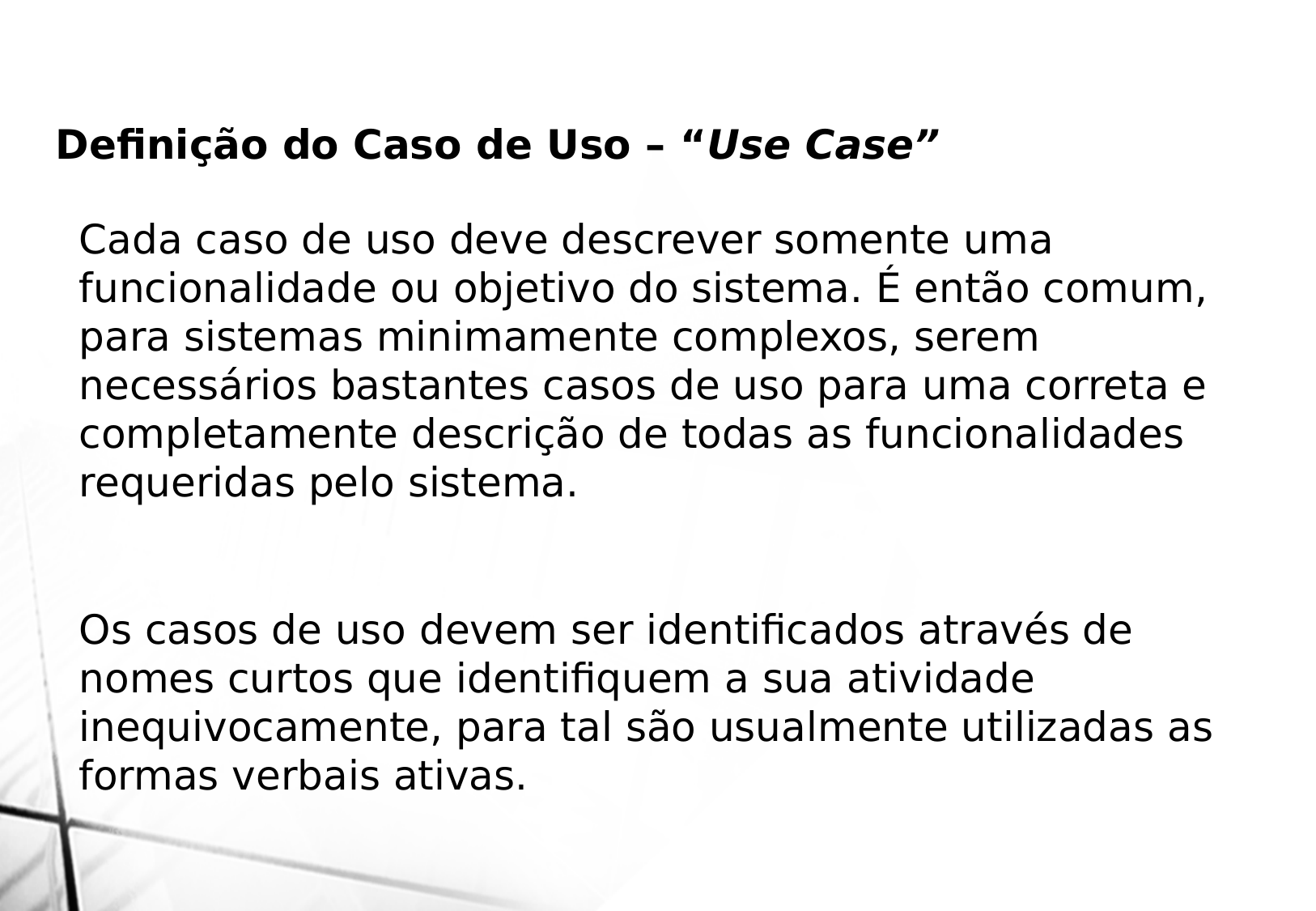

Definição do Caso de Uso – “Use Case”
Cada caso de uso deve descrever somente uma funcionalidade ou objetivo do sistema. É então comum, para sistemas minimamente complexos, serem necessários bastantes casos de uso para uma correta e completamente descrição de todas as funcionalidades requeridas pelo sistema.

Os casos de uso devem ser identificados através de nomes curtos que identifiquem a sua atividade inequivocamente, para tal são usualmente utilizadas as formas verbais ativas.